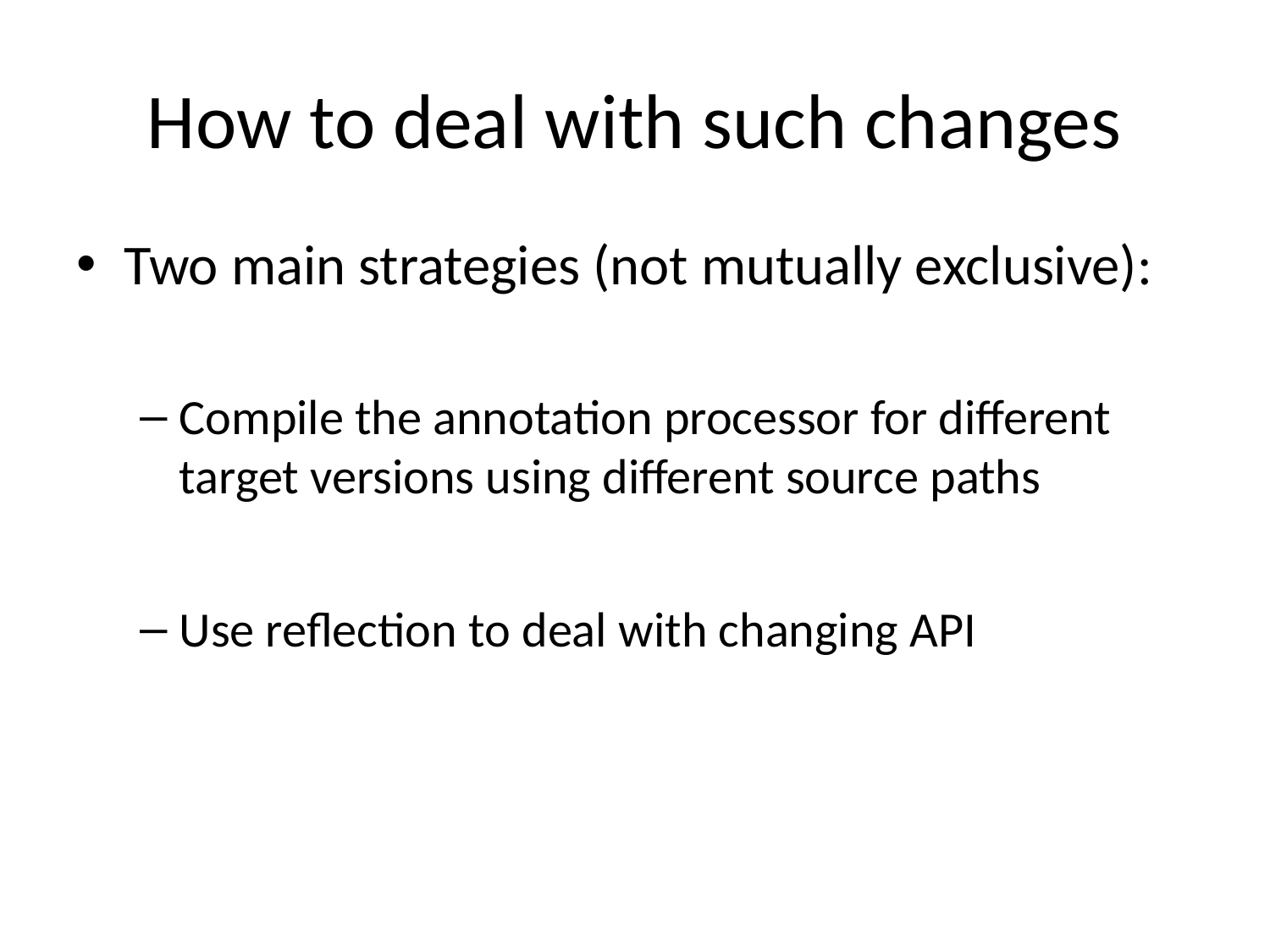

# How to deal with such changes
Two main strategies (not mutually exclusive):

Compile the annotation processor for different target versions using different source paths

Use reflection to deal with changing API